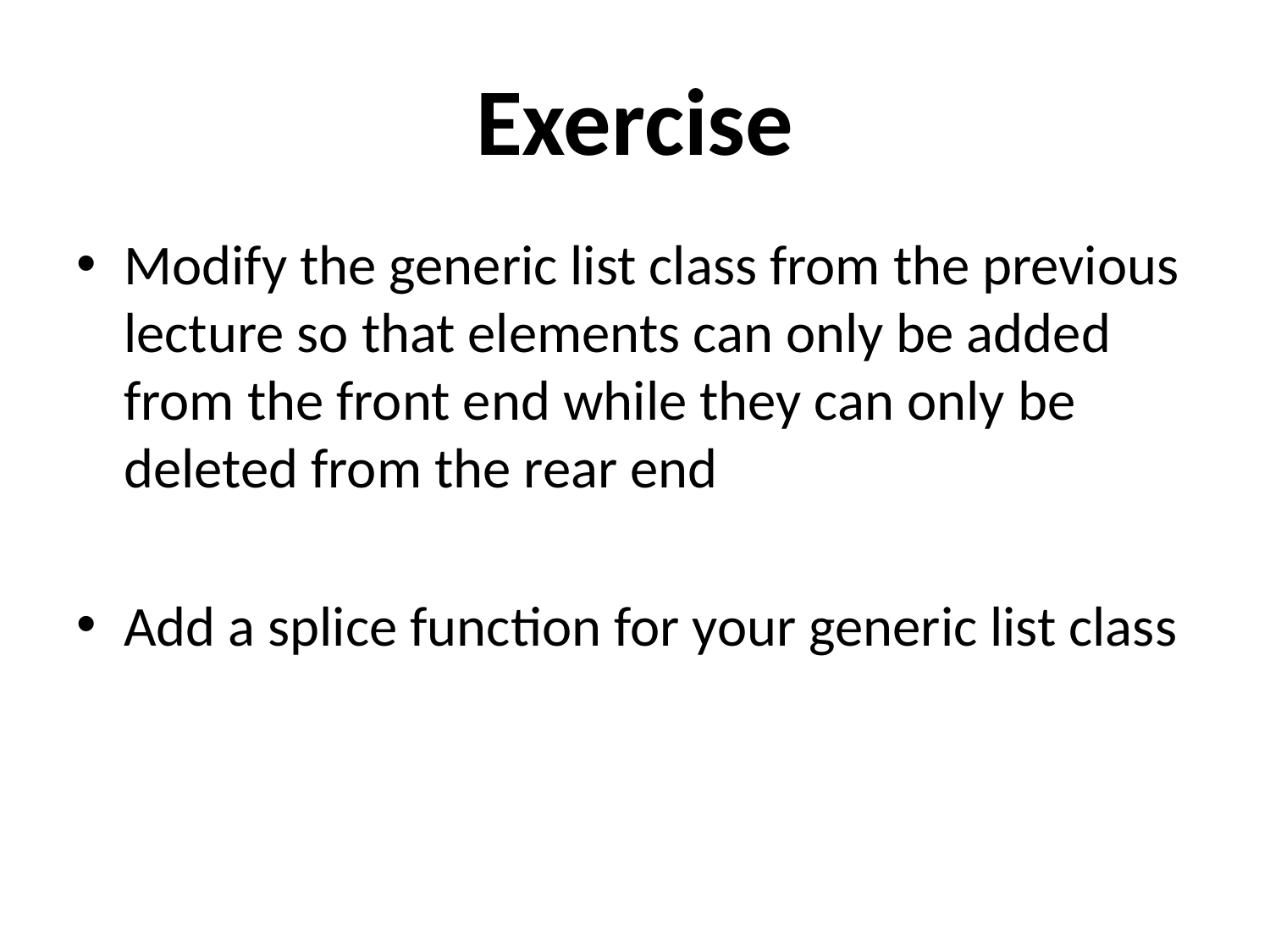

# Exercise
Modify the generic list class from the previous lecture so that elements can only be added from the front end while they can only be deleted from the rear end

Add a splice function for your generic list class